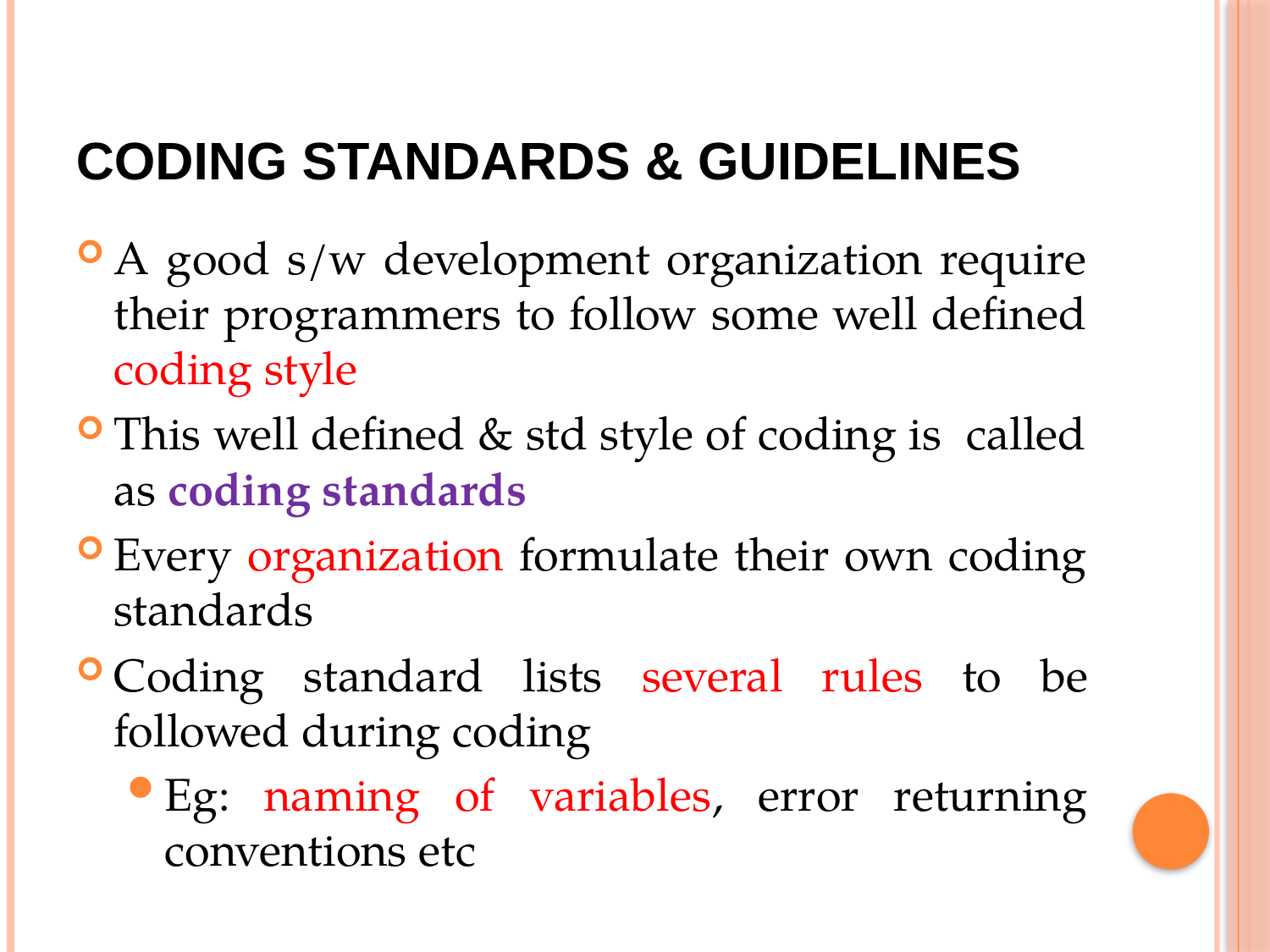

# CODING STANDARDS & GUIDELINES
A good s/w development organization require their programmers to follow some well defined coding style
This well defined & std style of coding is  called as coding standards
Every organization formulate their own coding standards
Coding standard lists several rules to be followed during coding
Eg: naming of variables, error returning conventions etc